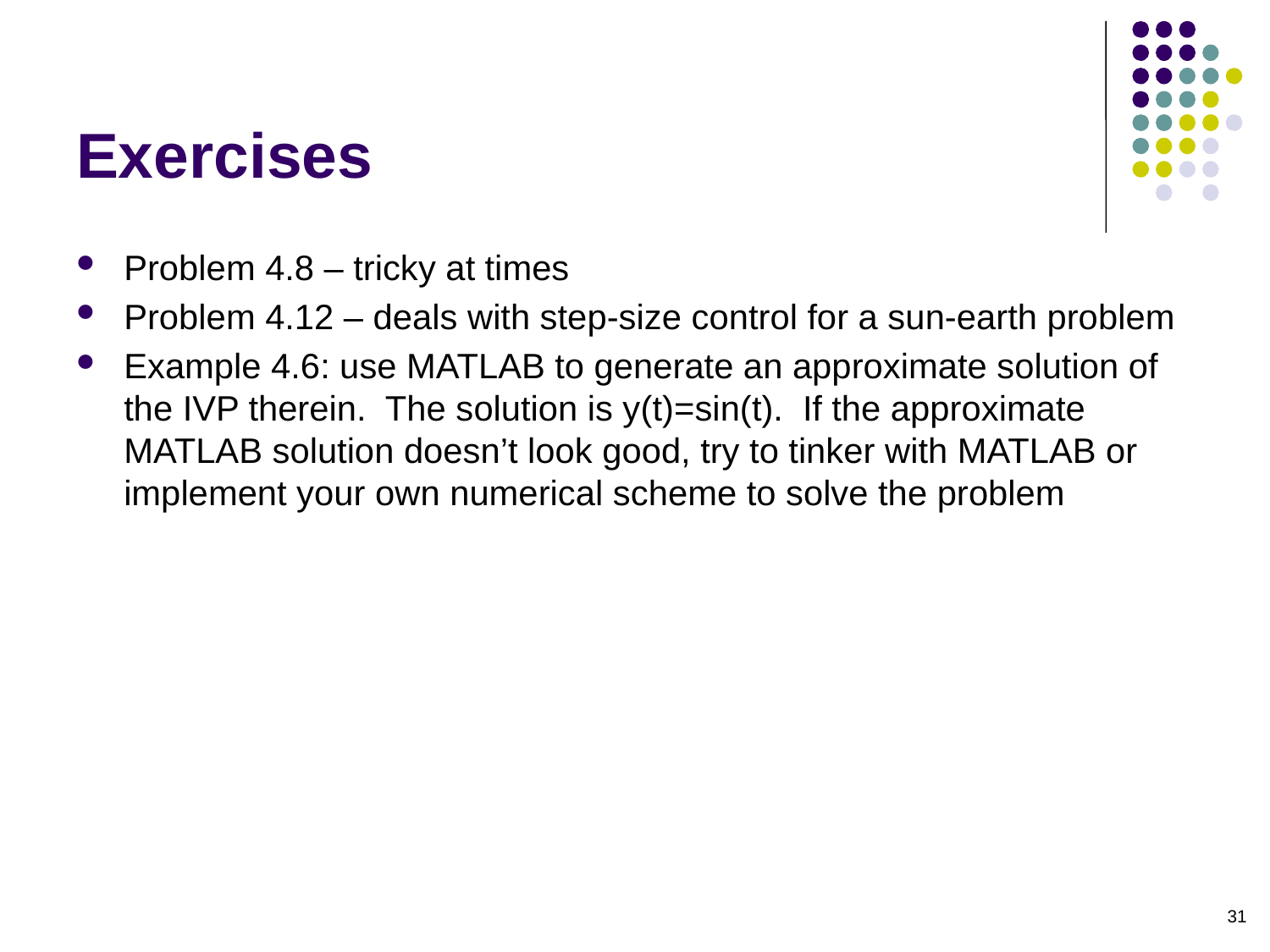

# Exercises
Problem 4.8 – tricky at times
Problem 4.12 – deals with step-size control for a sun-earth problem
Example 4.6: use MATLAB to generate an approximate solution of the IVP therein.  The solution is y(t)=sin(t).  If the approximate MATLAB solution doesn’t look good, try to tinker with MATLAB or implement your own numerical scheme to solve the problem
31